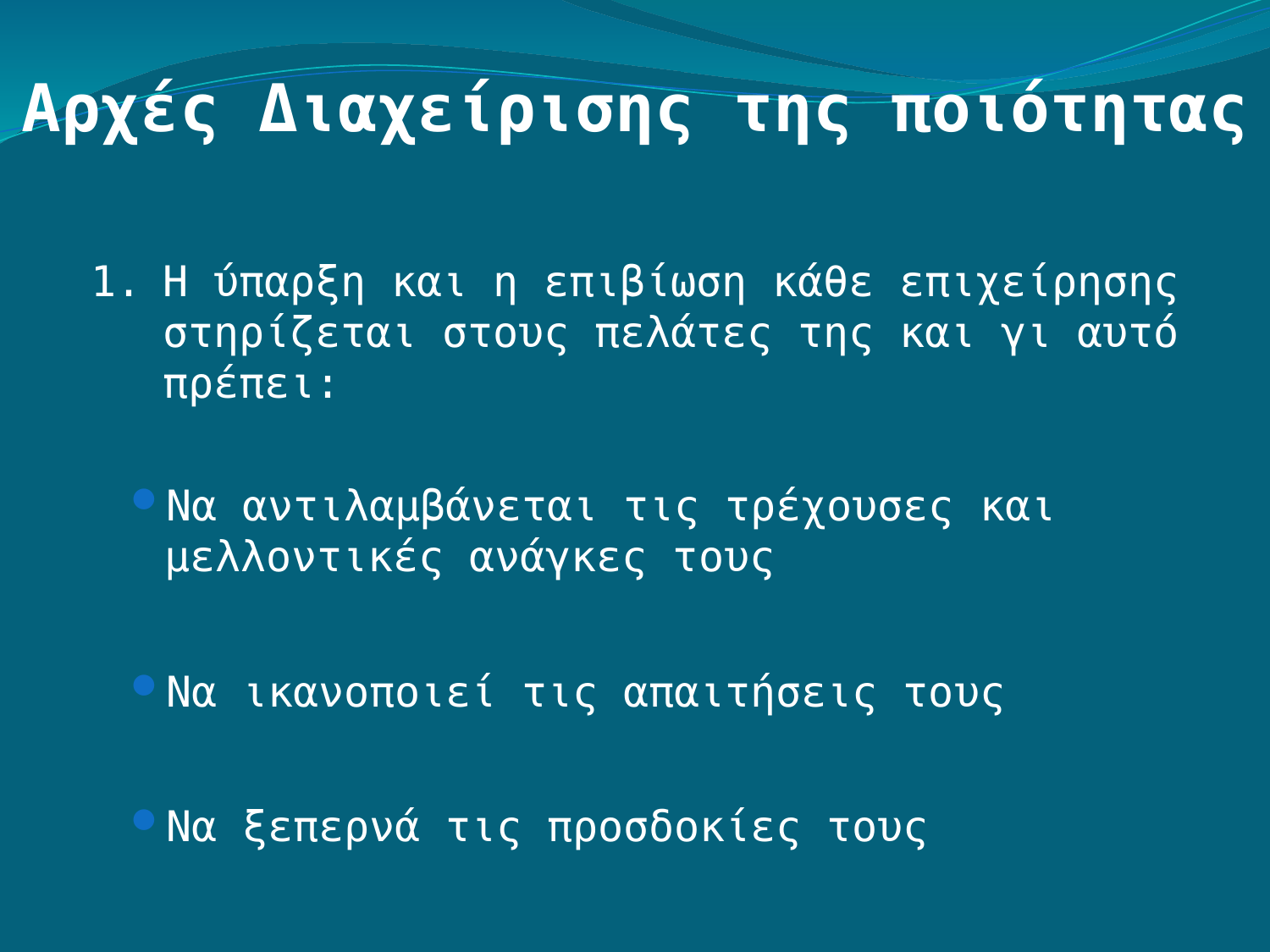

Αρχές Διαχείρισης της ποιότητας
1.	Η ύπαρξη και η επιβίωση κάθε επιχείρησης στηρίζεται στους πελάτες της και γι αυτό πρέπει:

Να αντιλαμβάνεται τις τρέχουσες και μελλοντικές ανάγκες τους

Να ικανοποιεί τις απαιτήσεις τους

Να ξεπερνά τις προσδοκίες τους